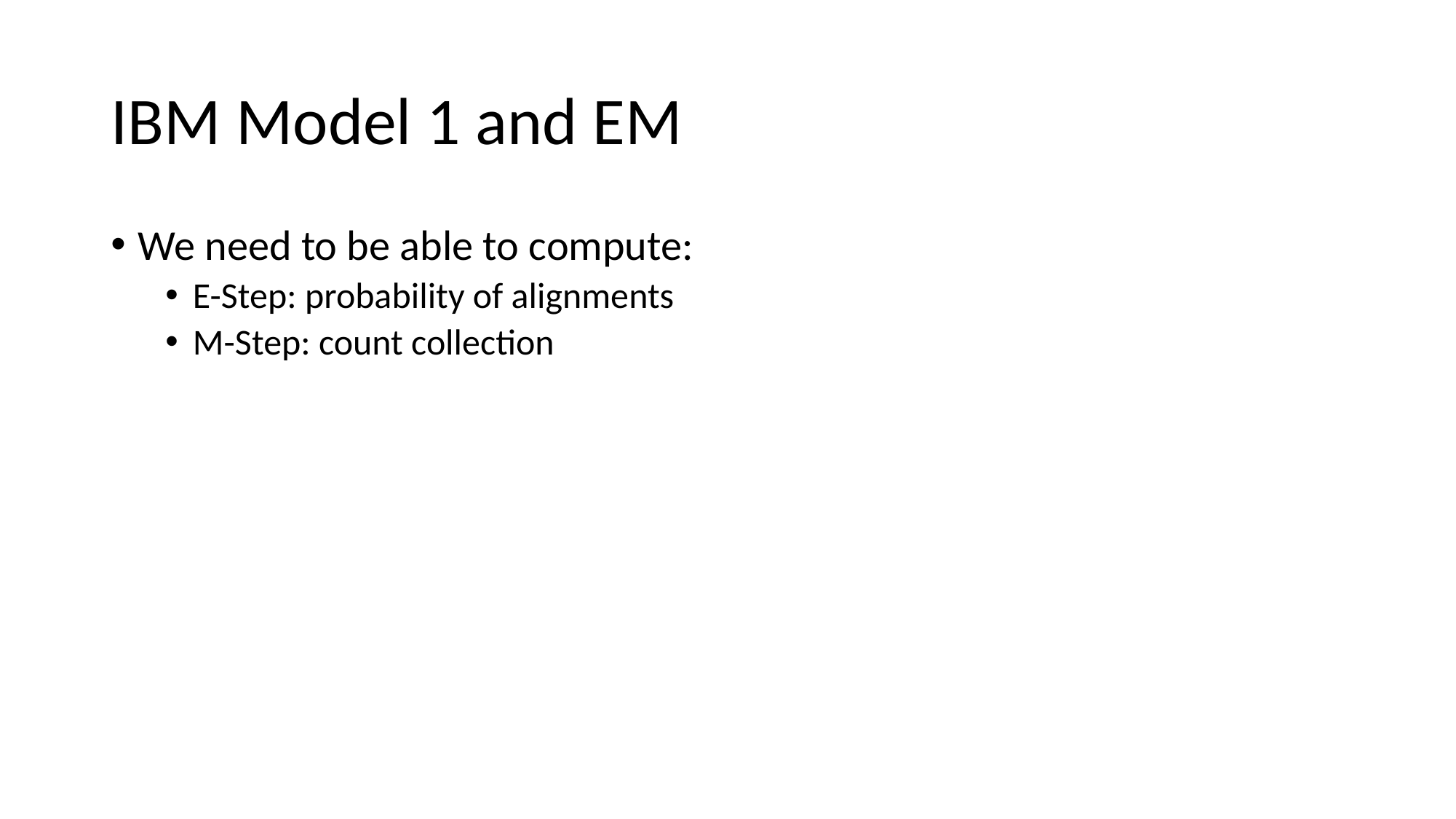

# IBM Model 1 and EM
We need to be able to compute:
E-Step: probability of alignments
M-Step: count collection